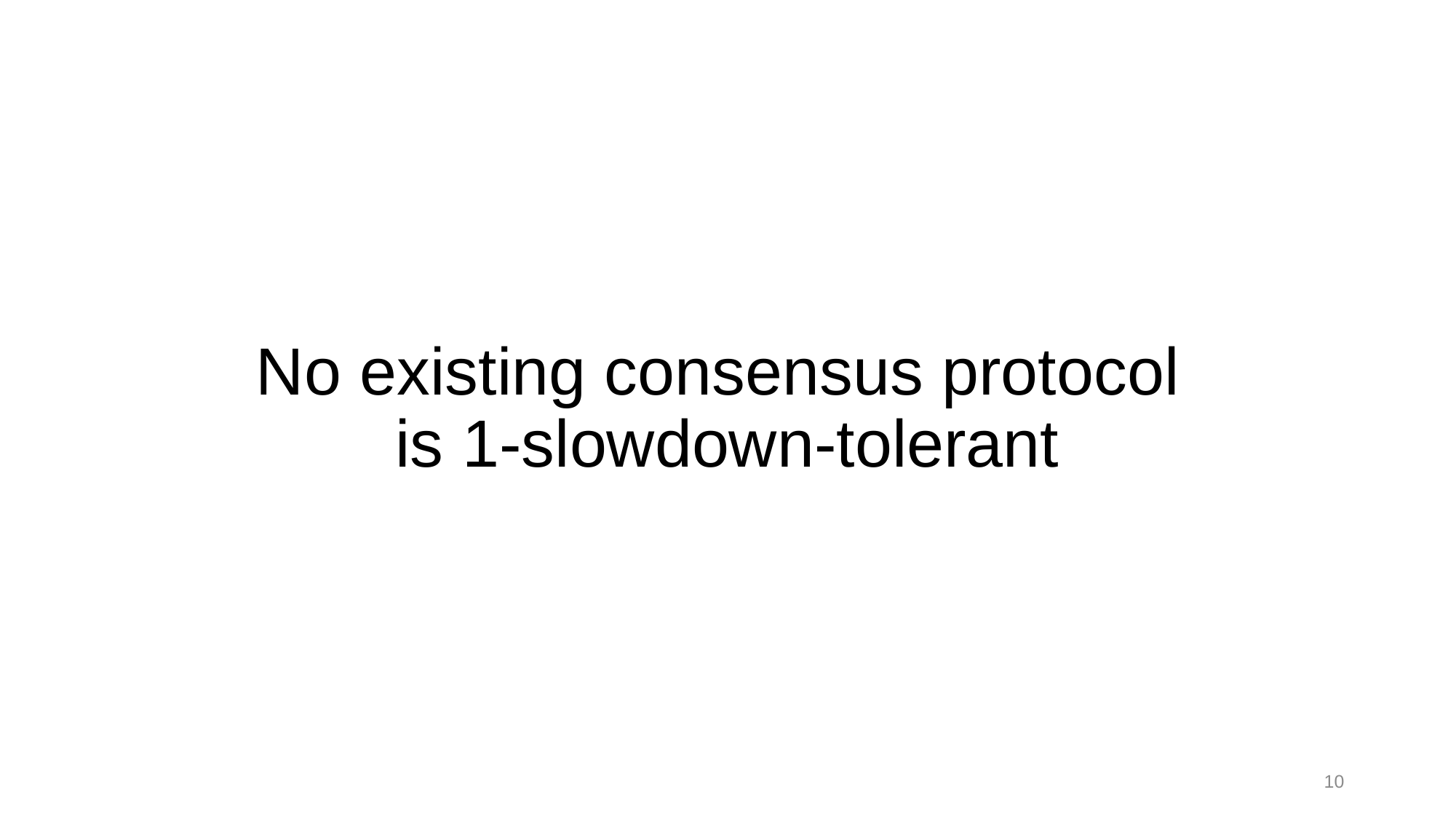

# No existing consensus protocol is 1-slowdown-tolerant
10